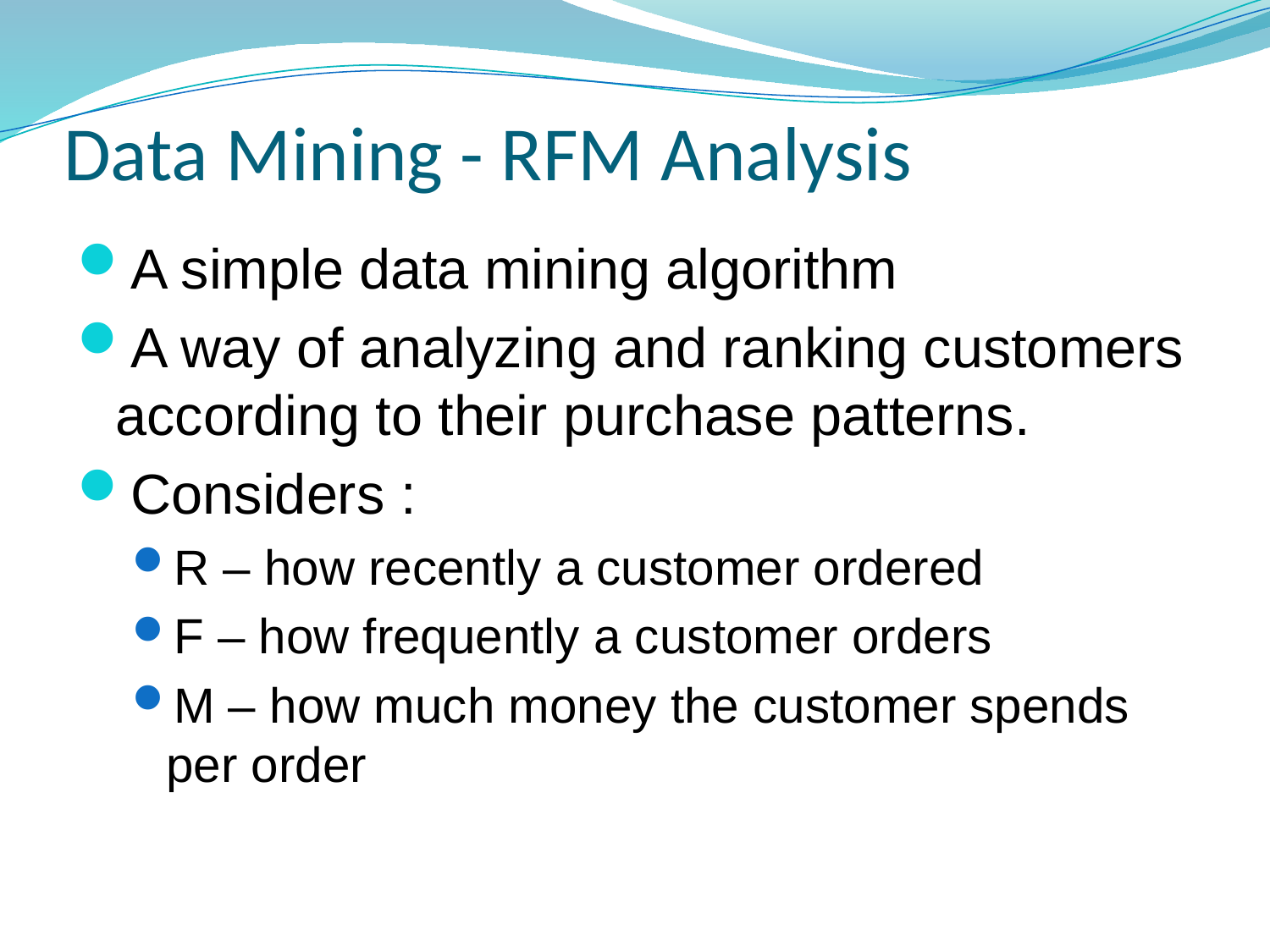

# Data Mining - RFM Analysis
A simple data mining algorithm
A way of analyzing and ranking customers according to their purchase patterns.
Considers :
R – how recently a customer ordered
F – how frequently a customer orders
M – how much money the customer spends per order